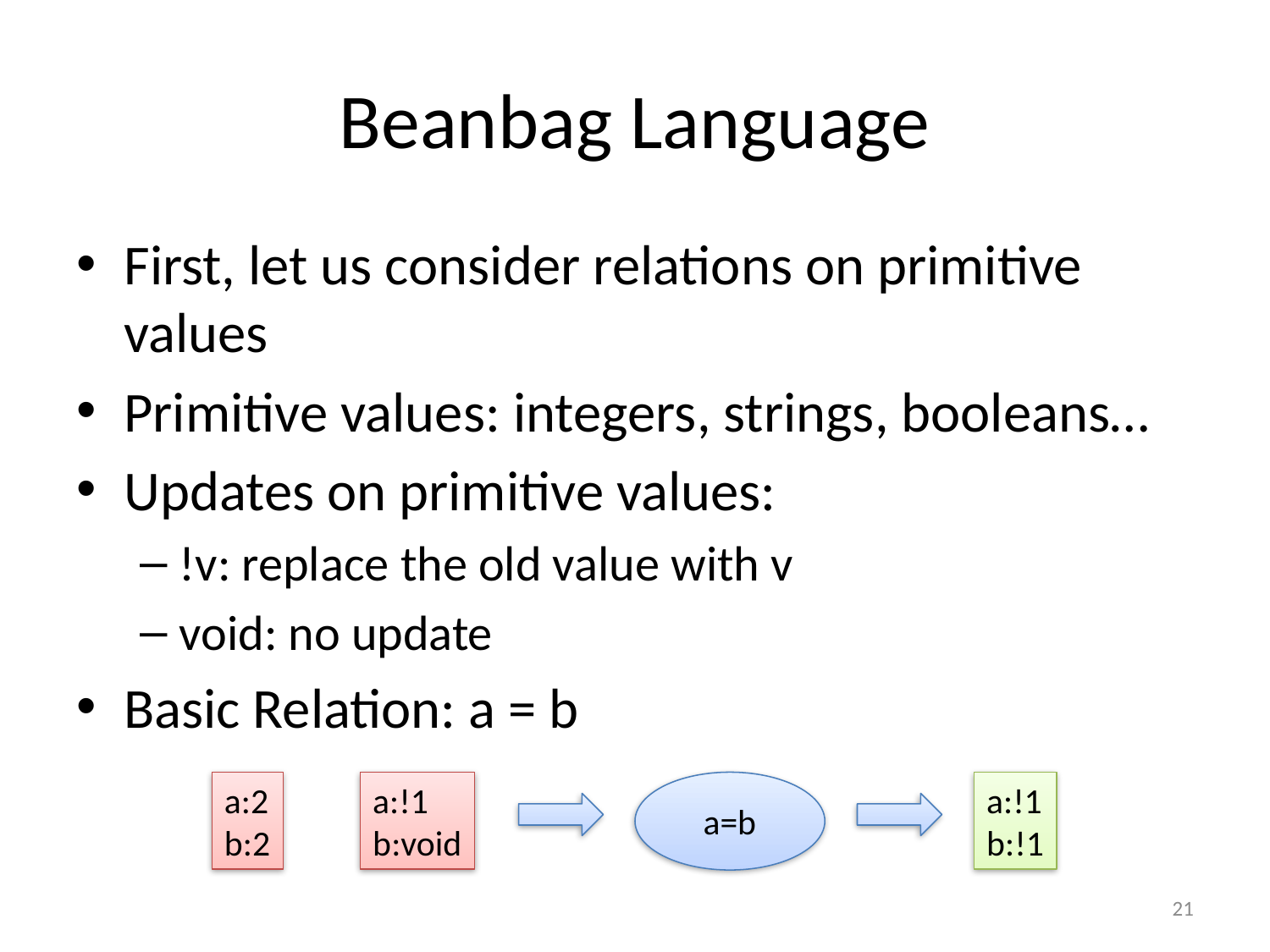

# Beanbag Language
First, let us consider relations on primitive values
Primitive values: integers, strings, booleans…
Updates on primitive values:
!v: replace the old value with v
void: no update
Basic Relation: a = b
a:2
b:2
a:!1
b:void
a=b
a:!1
b:!1

21